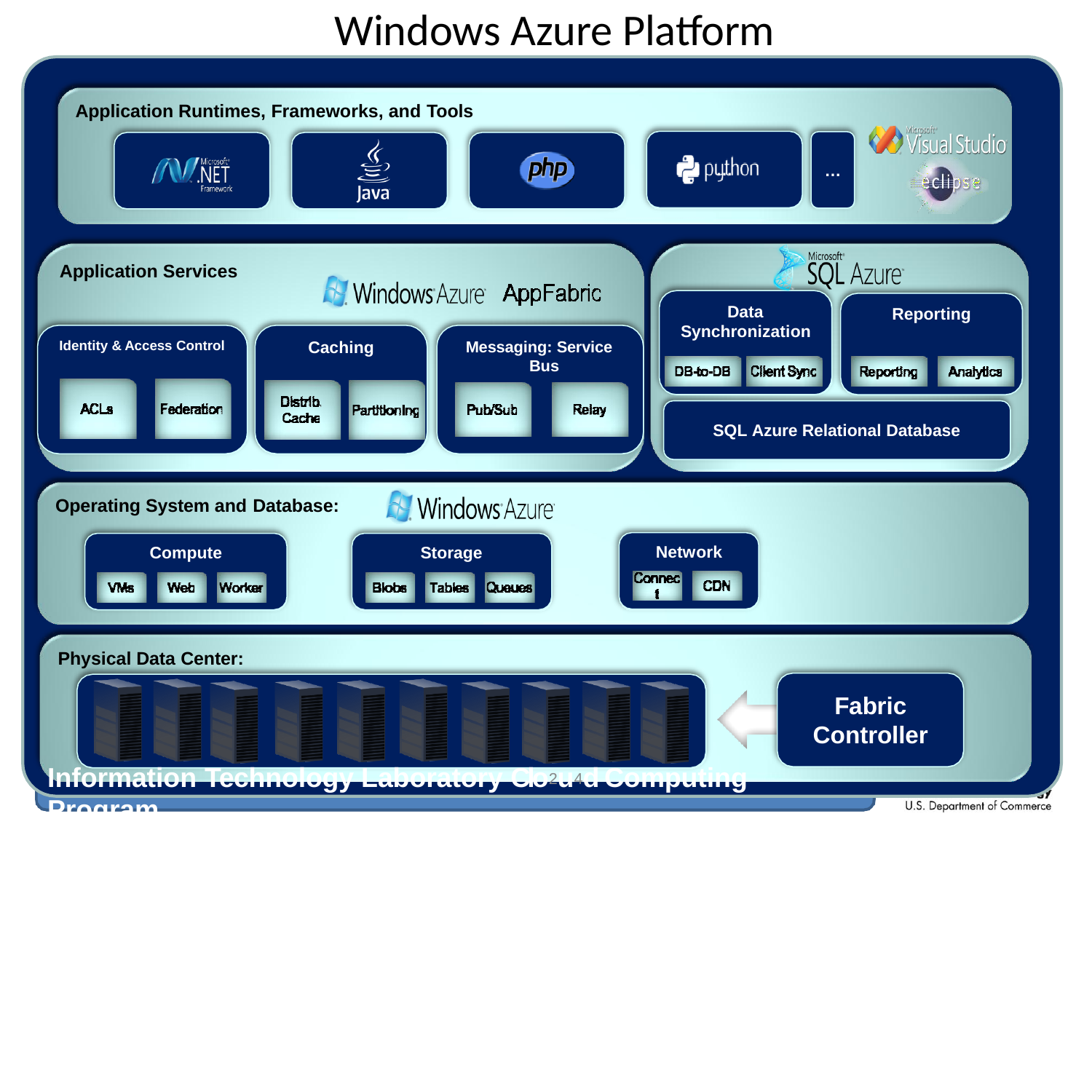

# Windows Azure Platform

Application Runtimes, Frameworks, and Tools

…
…

Application Services

Data  Synchronization
Reporting

Messaging: Service  Bus
Caching
Identity & Access Control

SQL Azure Relational Database
Operating System and Database:

Network
Compute
Storage
Physical Data Center:
Fabric
Controller
Information Technology Laboratory Clo2u4d Computing Program